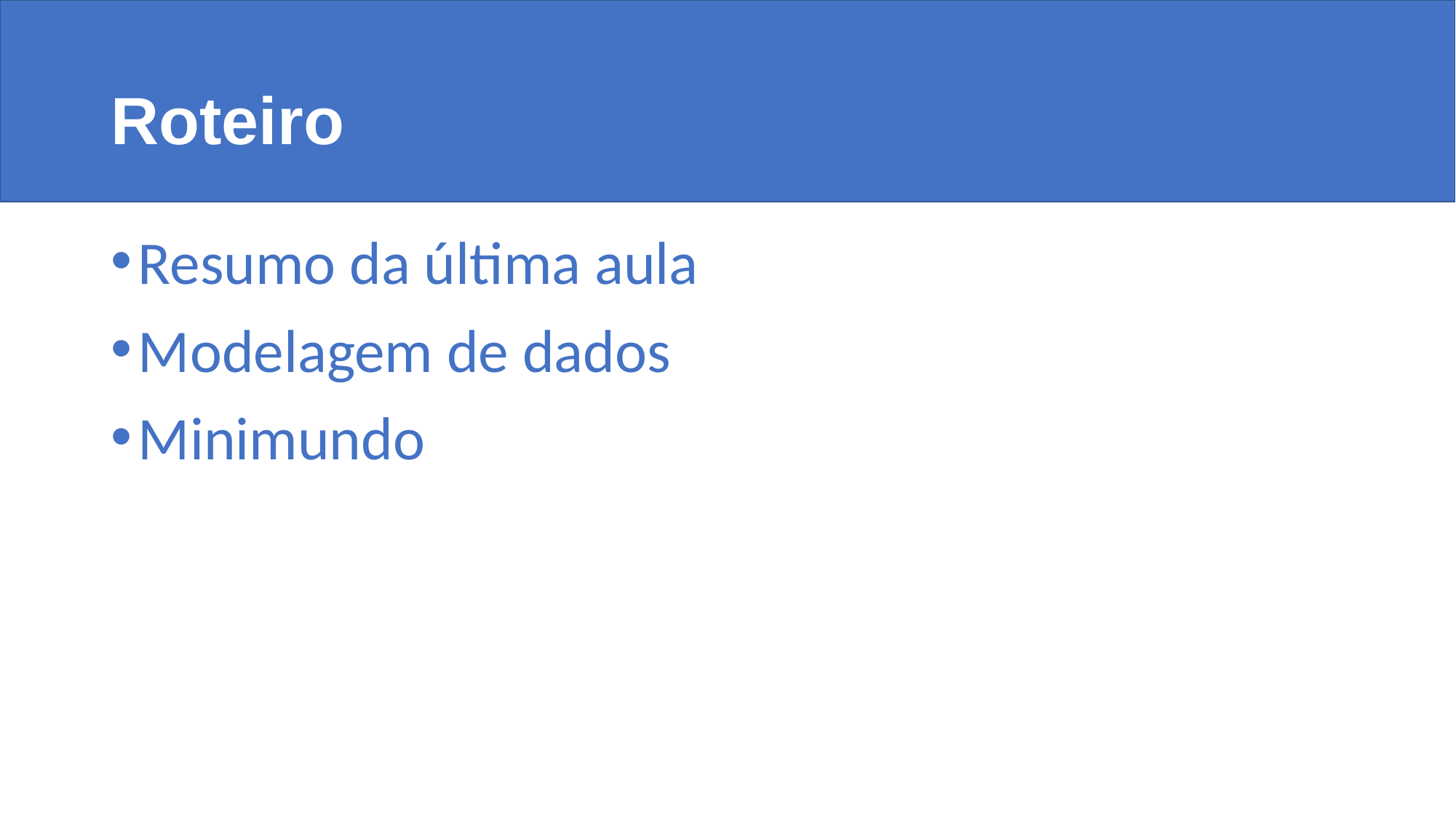

# Roteiro
Resumo da última aula
Modelagem de dados
Minimundo